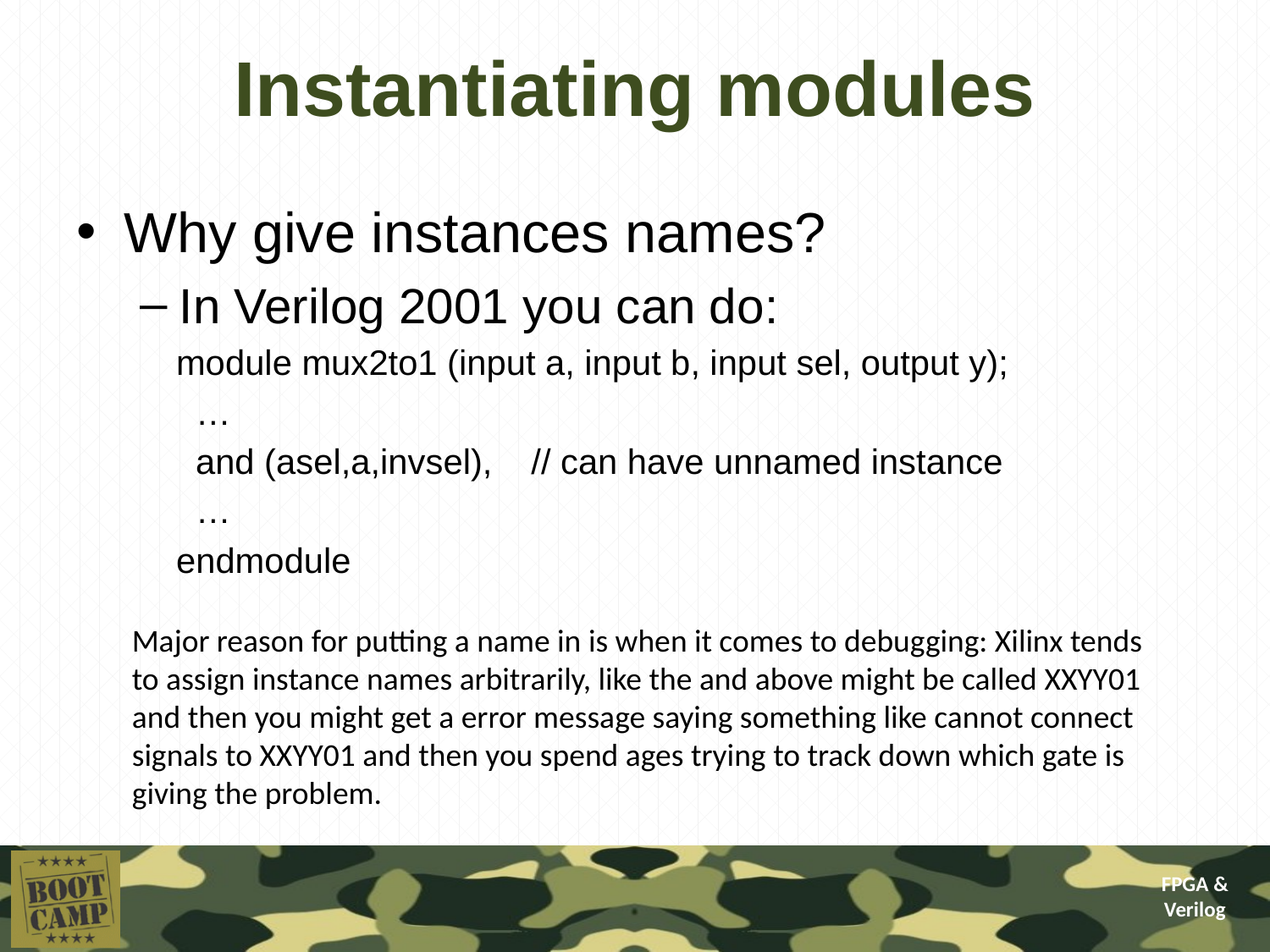

# Instantiating modules
Why give instances names?
In Verilog 2001 you can do:
module mux2to1 (input a, input b, input sel, output y);
  …
  and (asel,a,invsel),    // can have unnamed instance
  …
endmodule
Major reason for putting a name in is when it comes to debugging: Xilinx tends to assign instance names arbitrarily, like the and above might be called XXYY01 and then you might get a error message saying something like cannot connect signals to XXYY01 and then you spend ages trying to track down which gate is giving the problem.